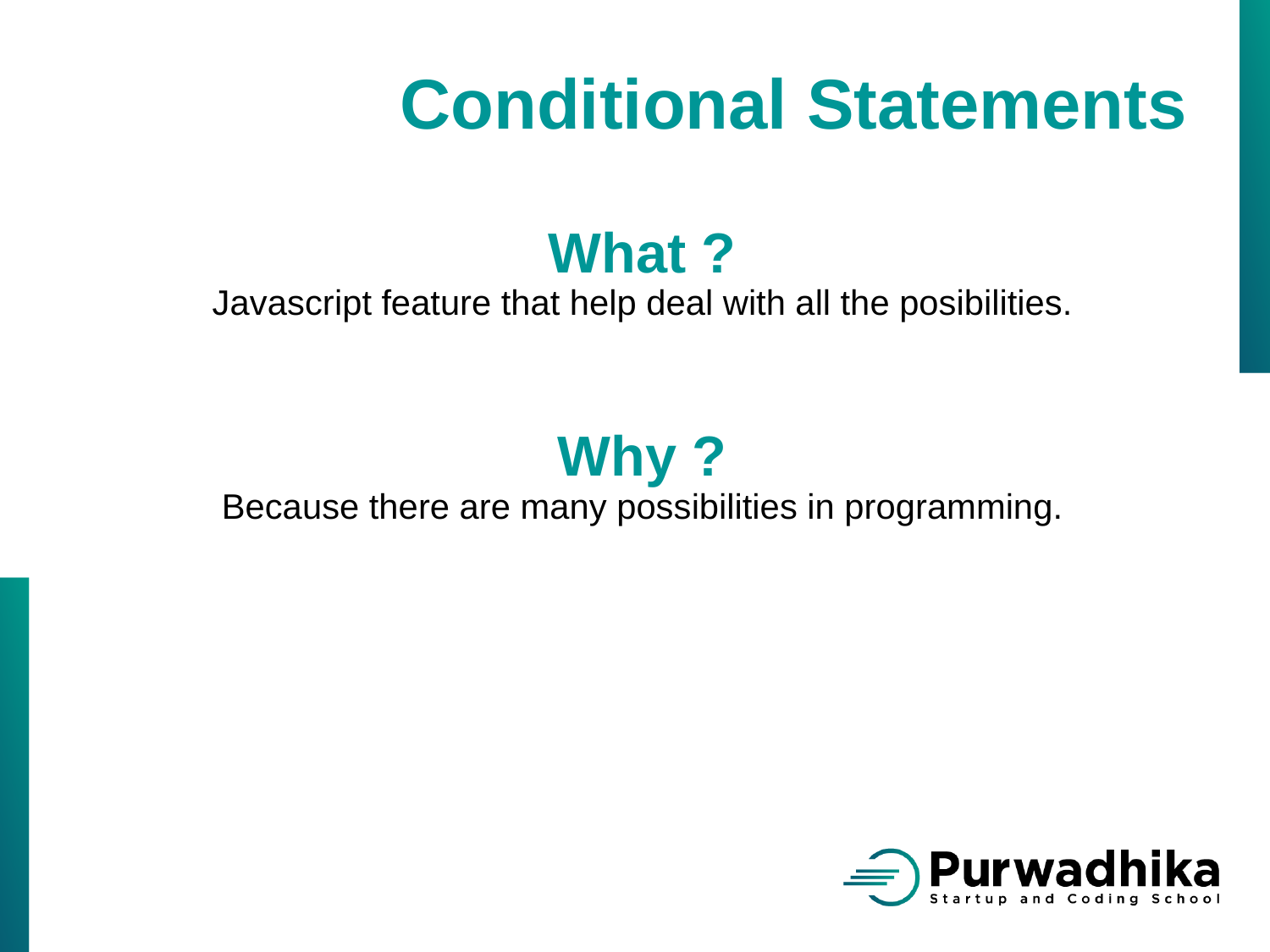

Conditional Statements
What ?
Javascript feature that help deal with all the posibilities.
Why ?
Because there are many possibilities in programming.